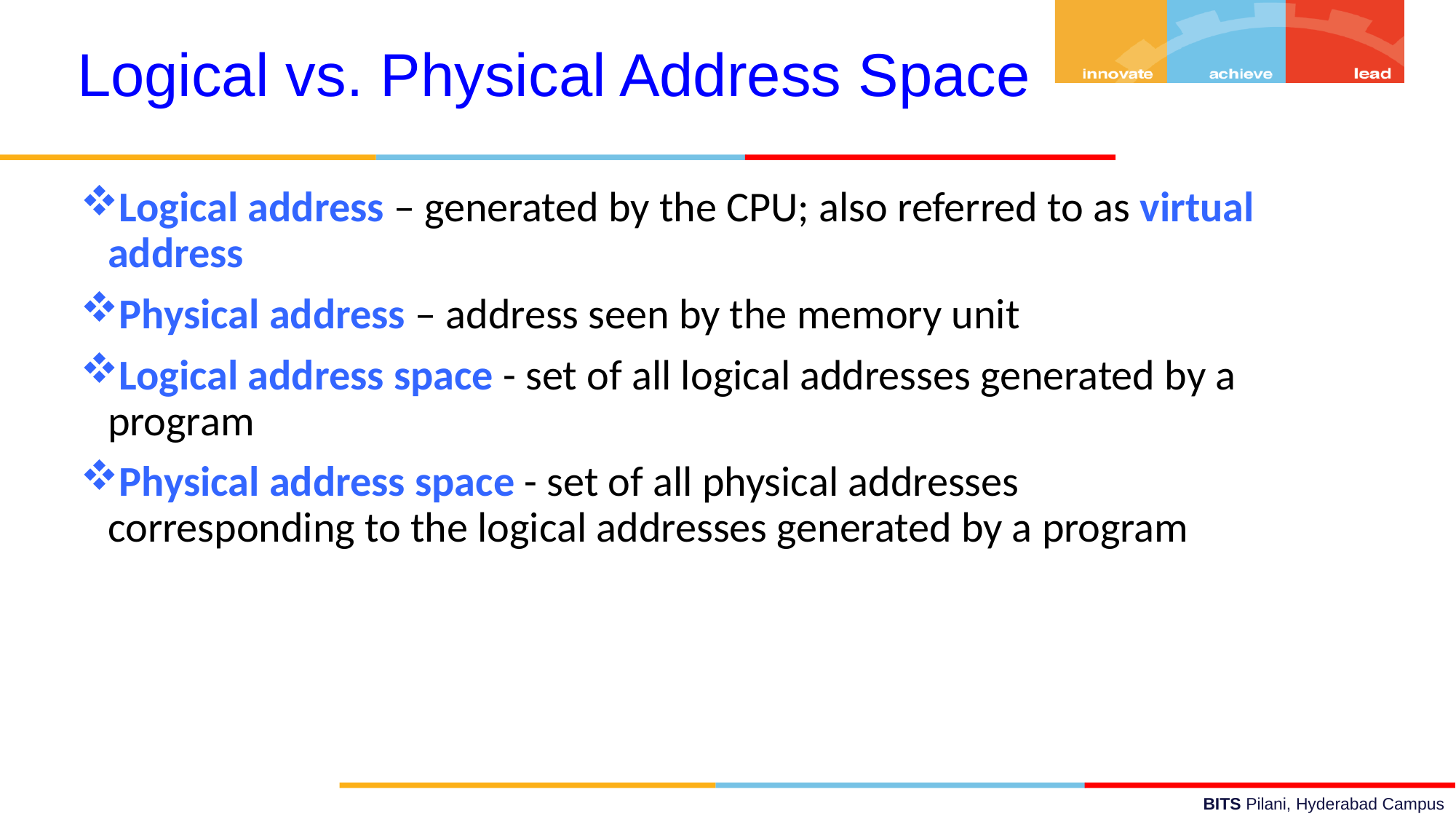

Logical vs. Physical Address Space
Logical address – generated by the CPU; also referred to as virtual address
Physical address – address seen by the memory unit
Logical address space - set of all logical addresses generated by a program
Physical address space - set of all physical addresses corresponding to the logical addresses generated by a program